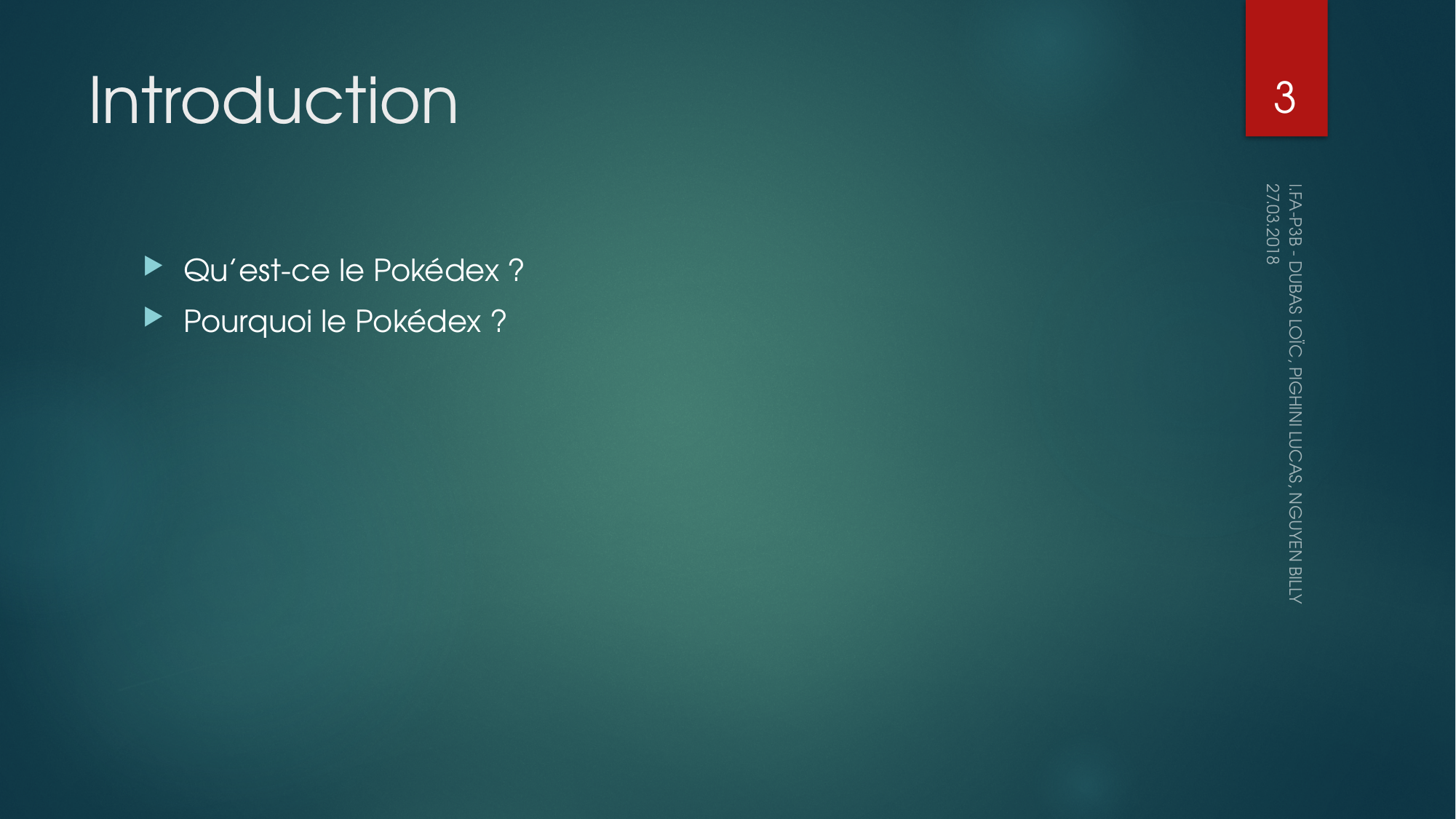

3
# Introduction
27.03.2018
Qu’est-ce le Pokédex ?
Pourquoi le Pokédex ?

I.FA-P3B - DUBAS LOÏC, PIGHINI LUCAS, NGUYEN BILLY